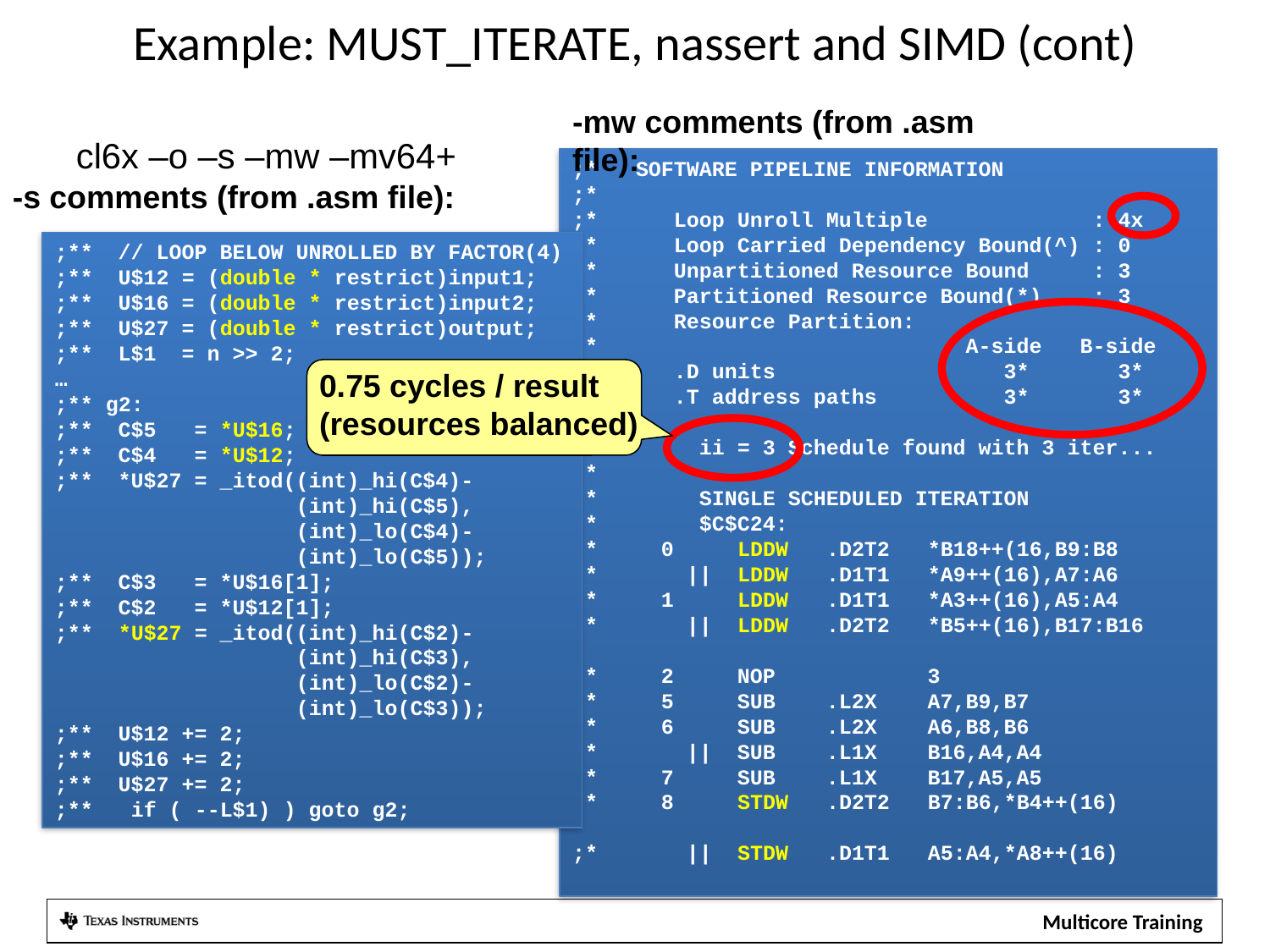

# Example: MUST_ITERATE, nassert and SIMD (cont)

myfunc(int * restrict input1,
       int * restrict input2,
       int * restrict output,
       int n)
{
   int i;
   #pragma MUST_ITERATE(1,,4);
   for (i=0; i < n; i++)
     output[i] =
       input1[i] – input2[i];
}

-mw comments (from .asm file):
cl6x –o –s –mw –mv64+
;*   SOFTWARE PIPELINE INFORMATION
;*
;*      Loop Unroll Multiple             : 4x
;*      Loop Carried Dependency Bound(^) : 0
;*      Unpartitioned Resource Bound     : 3
;*      Partitioned Resource Bound(*)    : 3
;*      Resource Partition:
;*                             A-side   B-side
;*      .D units                  3*       3*
;*      .T address paths          3*       3*
;*
;*        ii = 3 Schedule found with 3 iter...
;*
;*        SINGLE SCHEDULED ITERATION
;*        $C$C24:
;*     0     LDDW   .D2T2   *B18++(16,B9:B8
;*       ||  LDDW   .D1T1   *A9++(16),A7:A6
;*     1     LDDW   .D1T1   *A3++(16),A5:A4
;*       ||  LDDW   .D2T2   *B5++(16),B17:B16
;*     2     NOP            3
;*     5     SUB    .L2X    A7,B9,B7
;*     6     SUB    .L2X    A6,B8,B6
;*       ||  SUB    .L1X    B16,A4,A4
;*     7     SUB    .L1X    B17,A5,A5
;*     8     STDW   .D2T2   B7:B6,*B4++(16)
;*       ||  STDW   .D1T1   A5:A4,*A8++(16)
-s comments (from .asm file):

;**  // LOOP BELOW UNROLLED BY FACTOR(4)
;**  U$12 = (double * restrict)input1;
;**  U$16 = (double * restrict)input2;
;**  U$27 = (double * restrict)output;
;**  L$1  = n >> 2;
…
;** g2:
;**  C$5   = *U$16;
;**  C$4   = *U$12;
;**  *U$27 = _itod((int)_hi(C$4)-
                   (int)_hi(C$5),
                   (int)_lo(C$4)-
                   (int)_lo(C$5));
;**  C$3   = *U$16[1];
;**  C$2   = *U$12[1];
;**  *U$27 = _itod((int)_hi(C$2)-
                   (int)_hi(C$3),
                   (int)_lo(C$2)-
                   (int)_lo(C$3));
;**  U$12 += 2;
;**  U$16 += 2;
;**  U$27 += 2;
;**   if ( --L$1) ) goto g2;

0.75 cycles / result
(resources balanced)